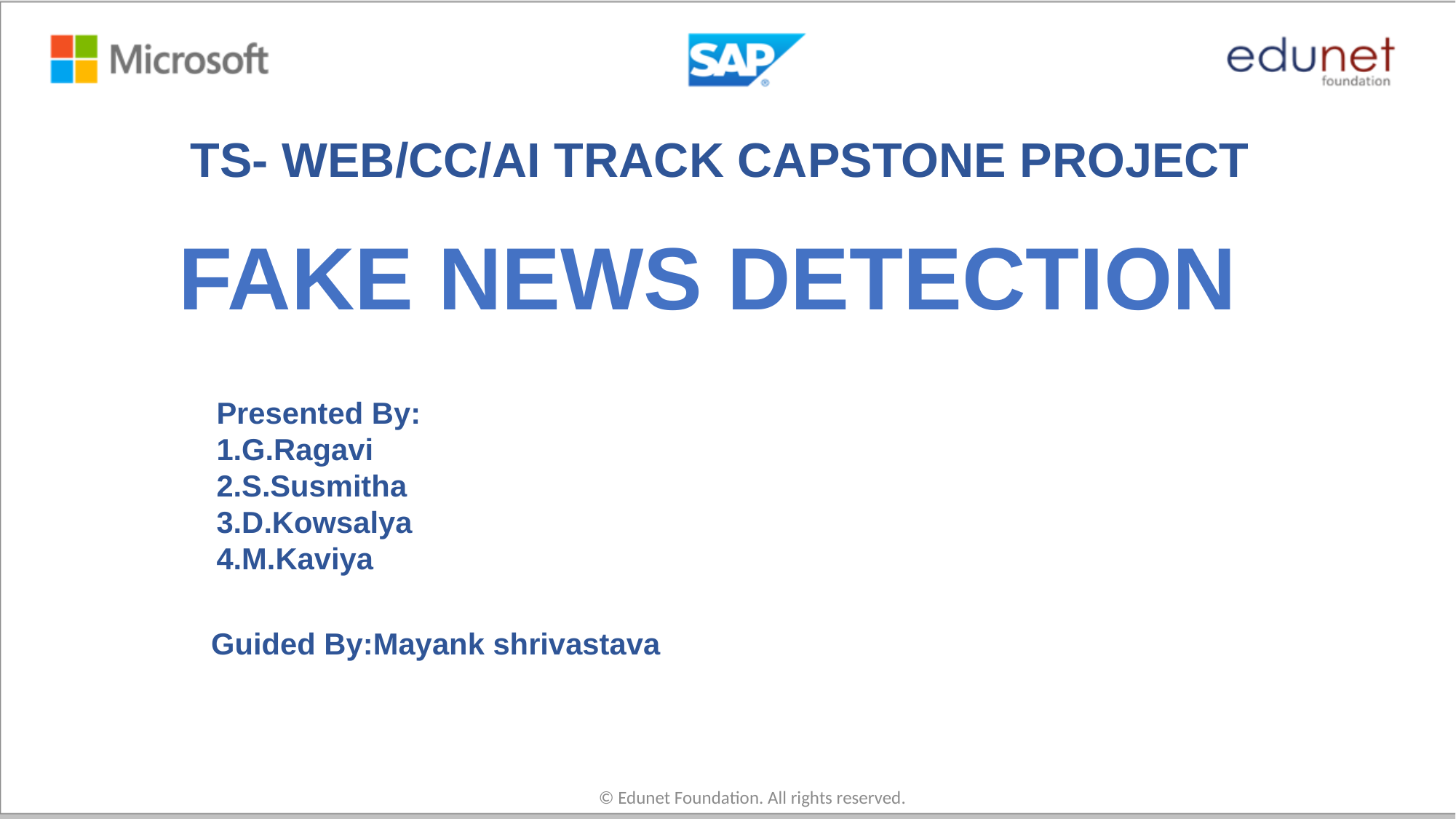

TS- WEB/CC/AI TRACK CAPSTONE PROJECT
# FAKE NEWS DETECTION
Presented By:
1.G.Ragavi
2.S.Susmitha
3.D.Kowsalya
4.M.Kaviya
Guided By:Mayank shrivastava
© Edunet Foundation. All rights reserved.